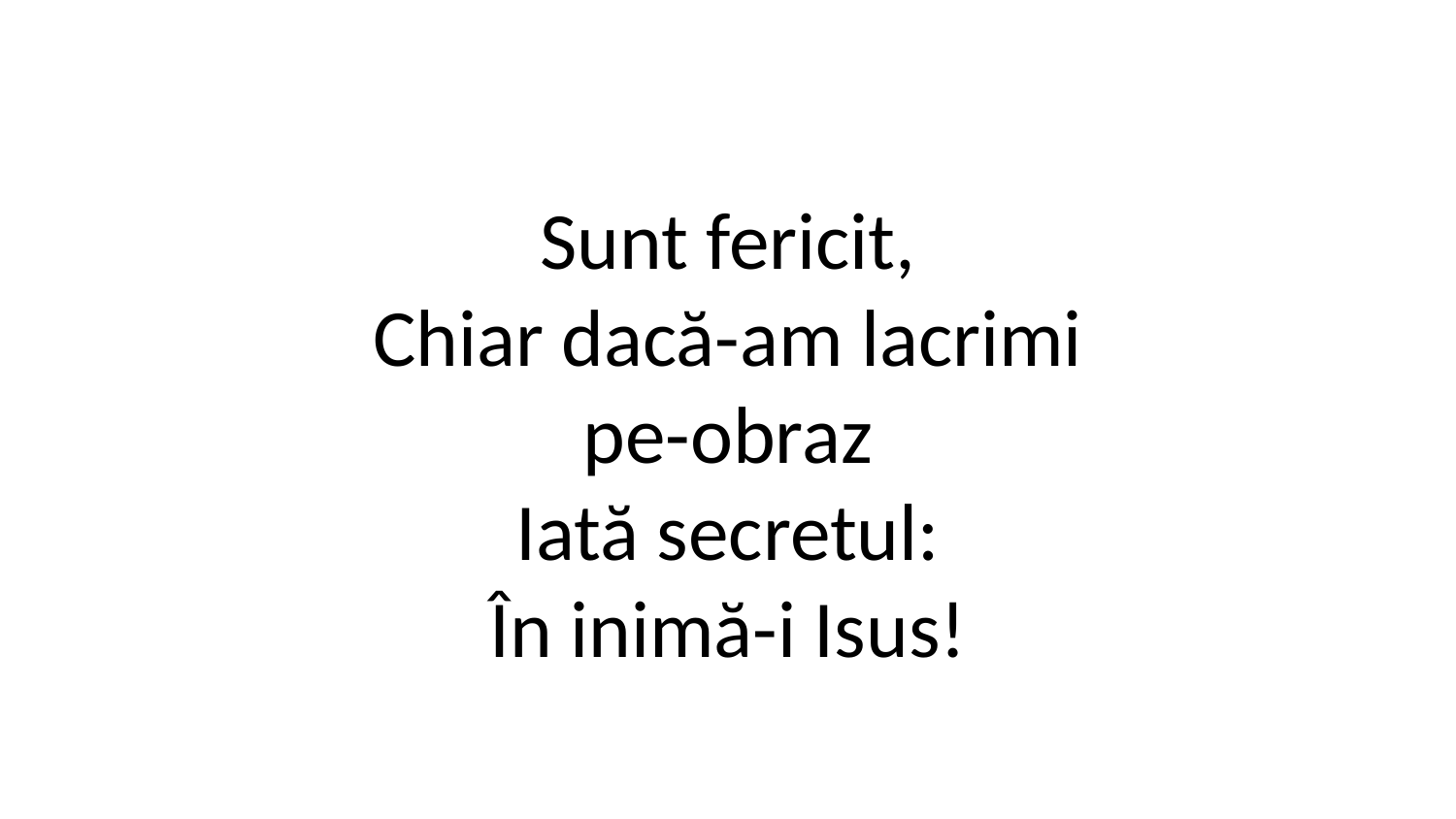

Sunt fericit,
Chiar dacă-am lacrimi
pe-obraz
Iată secretul:
În inimă-i Isus!